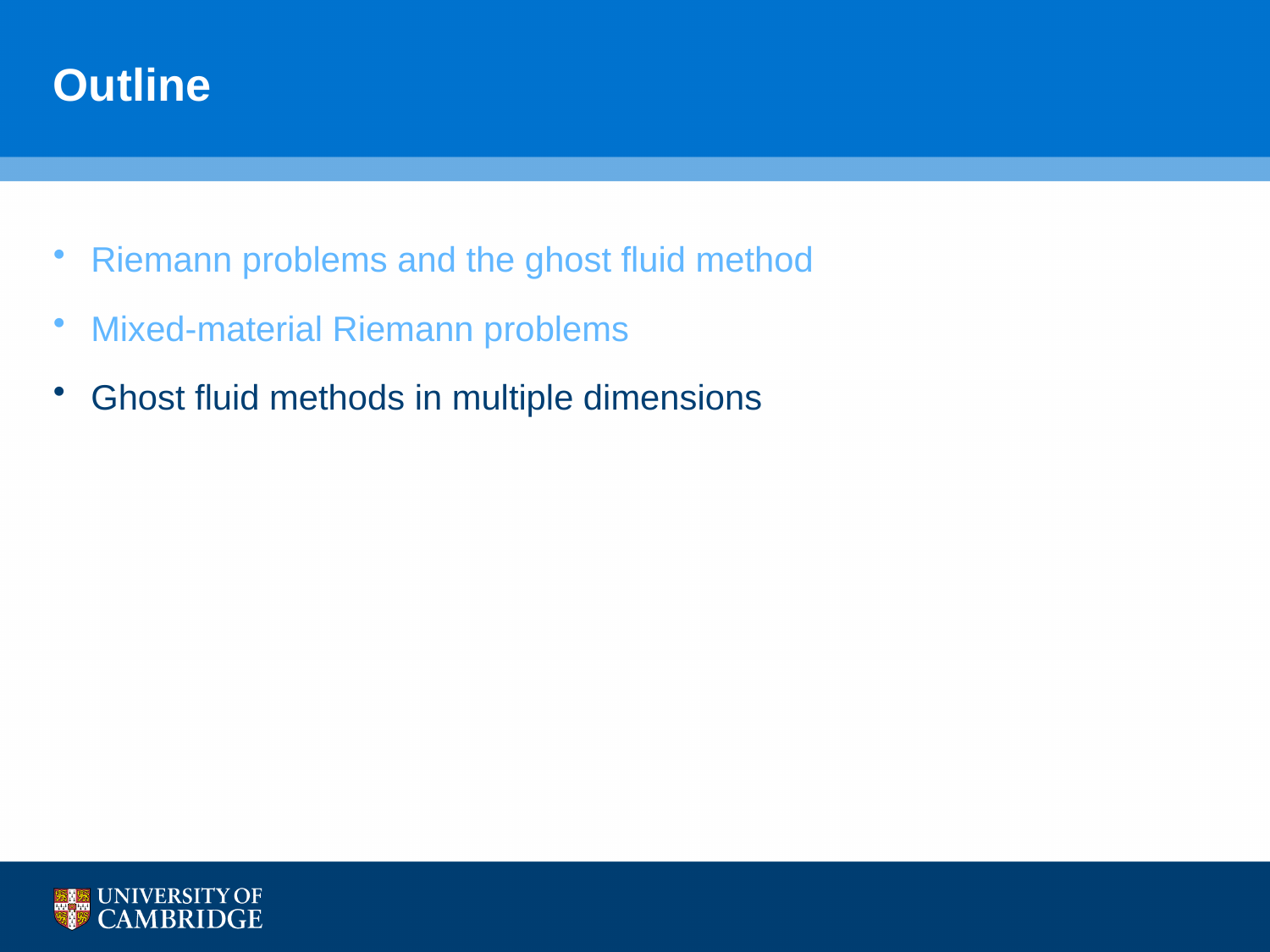

# Outline
Riemann problems and the ghost fluid method
Mixed-material Riemann problems
Ghost fluid methods in multiple dimensions